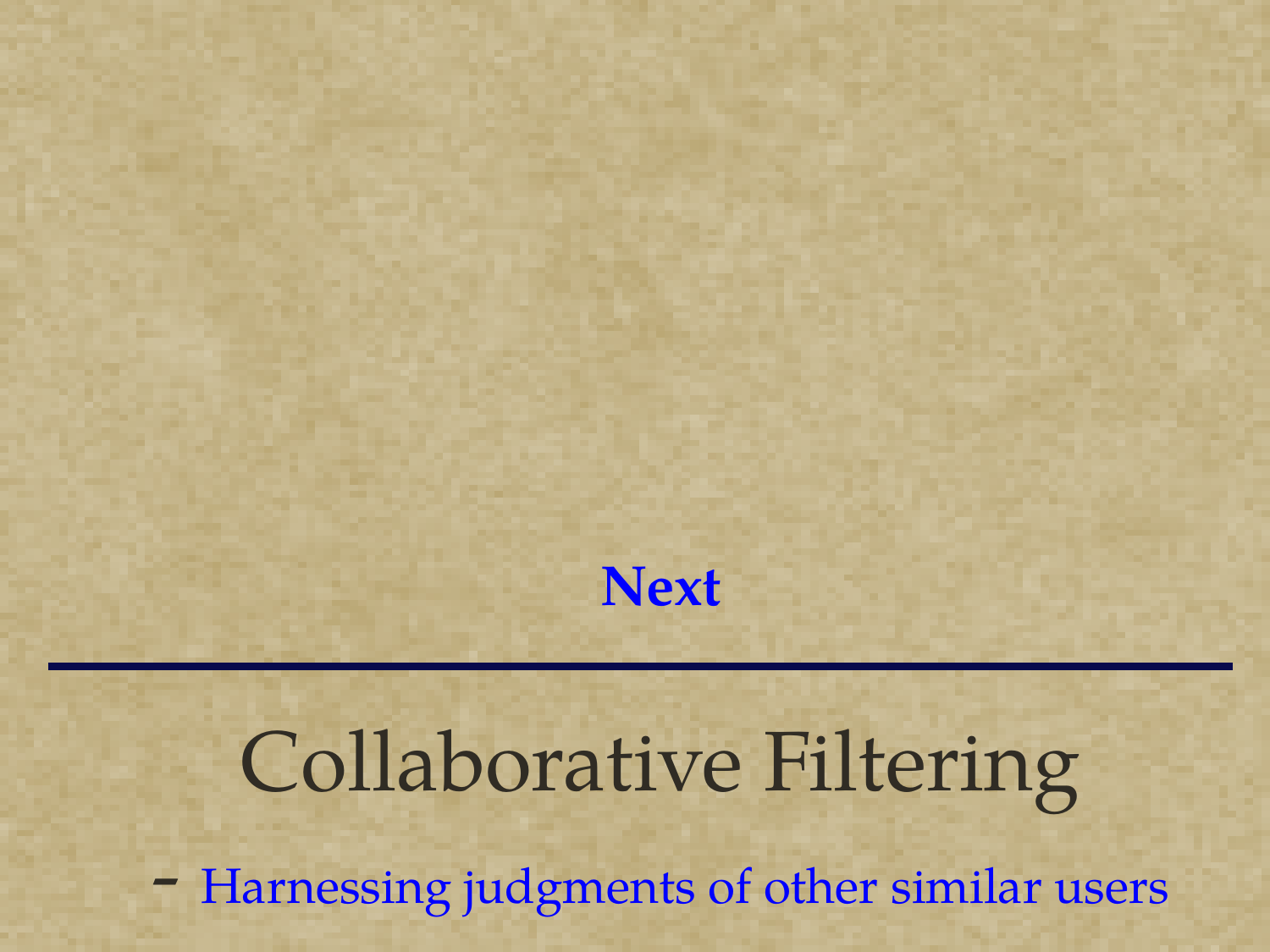

Next
# Collaborative Filtering - Harnessing judgments of other similar users